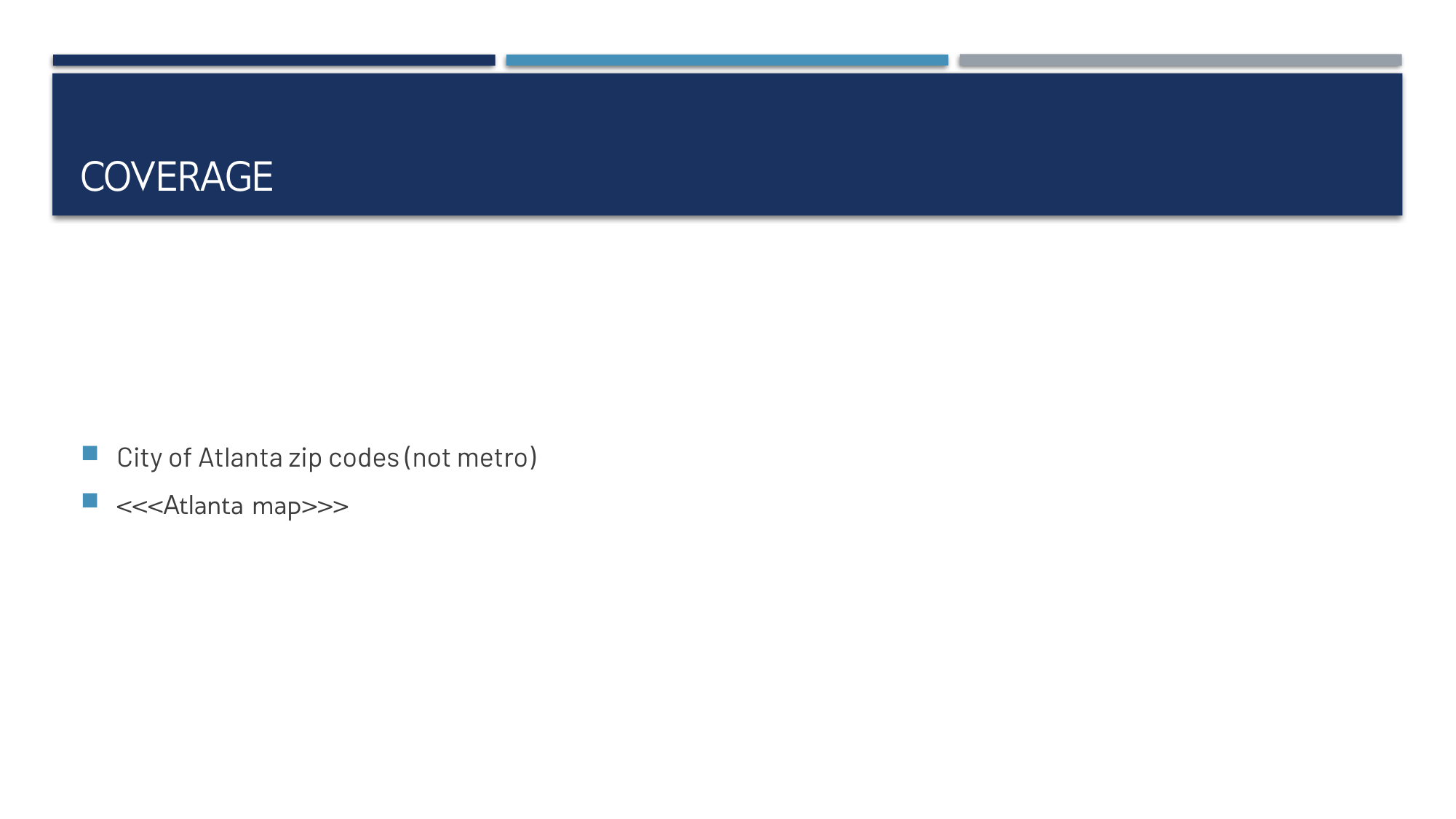

# Coverage
City of Atlanta zip codes (not metro)
<<<Atlanta map>>>